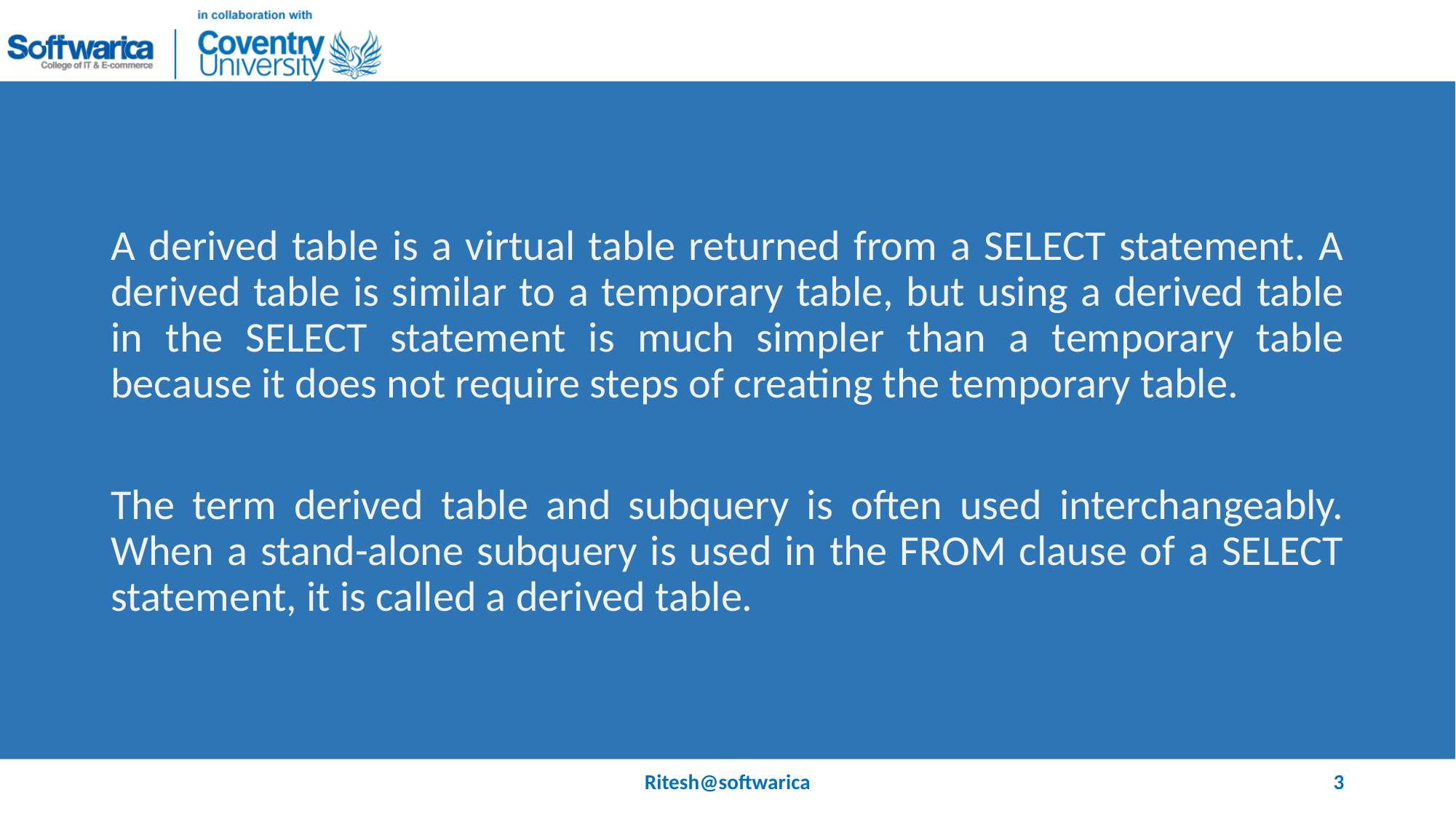

#
A derived table is a virtual table returned from a SELECT statement. A derived table is similar to a temporary table, but using a derived table in the SELECT statement is much simpler than a temporary table because it does not require steps of creating the temporary table.

The term derived table and subquery is often used interchangeably. When a stand-alone subquery is used in the FROM clause of a SELECT statement, it is called a derived table.
Ritesh@softwarica
3